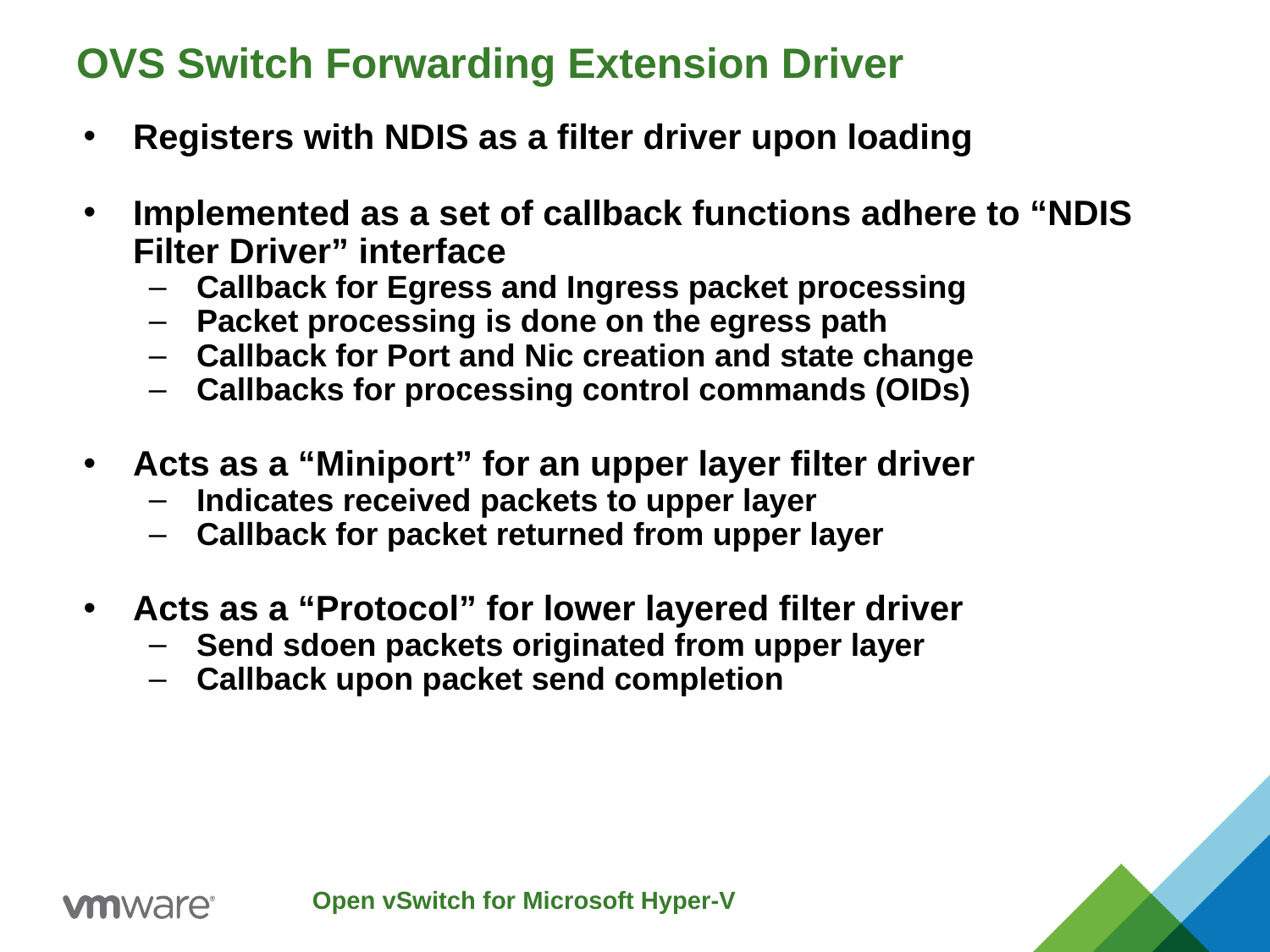

# OVS Switch Forwarding Extension Driver
Registers with NDIS as a filter driver upon loading

Implemented as a set of callback functions adhere to “NDIS Filter Driver” interface
Callback for Egress and Ingress packet processing
Packet processing is done on the egress path
Callback for Port and Nic creation and state change
Callbacks for processing control commands (OIDs)

Acts as a “Miniport” for an upper layer filter driver
Indicates received packets to upper layer
Callback for packet returned from upper layer

Acts as a “Protocol” for lower layered filter driver
Send sdoen packets originated from upper layer
Callback upon packet send completion